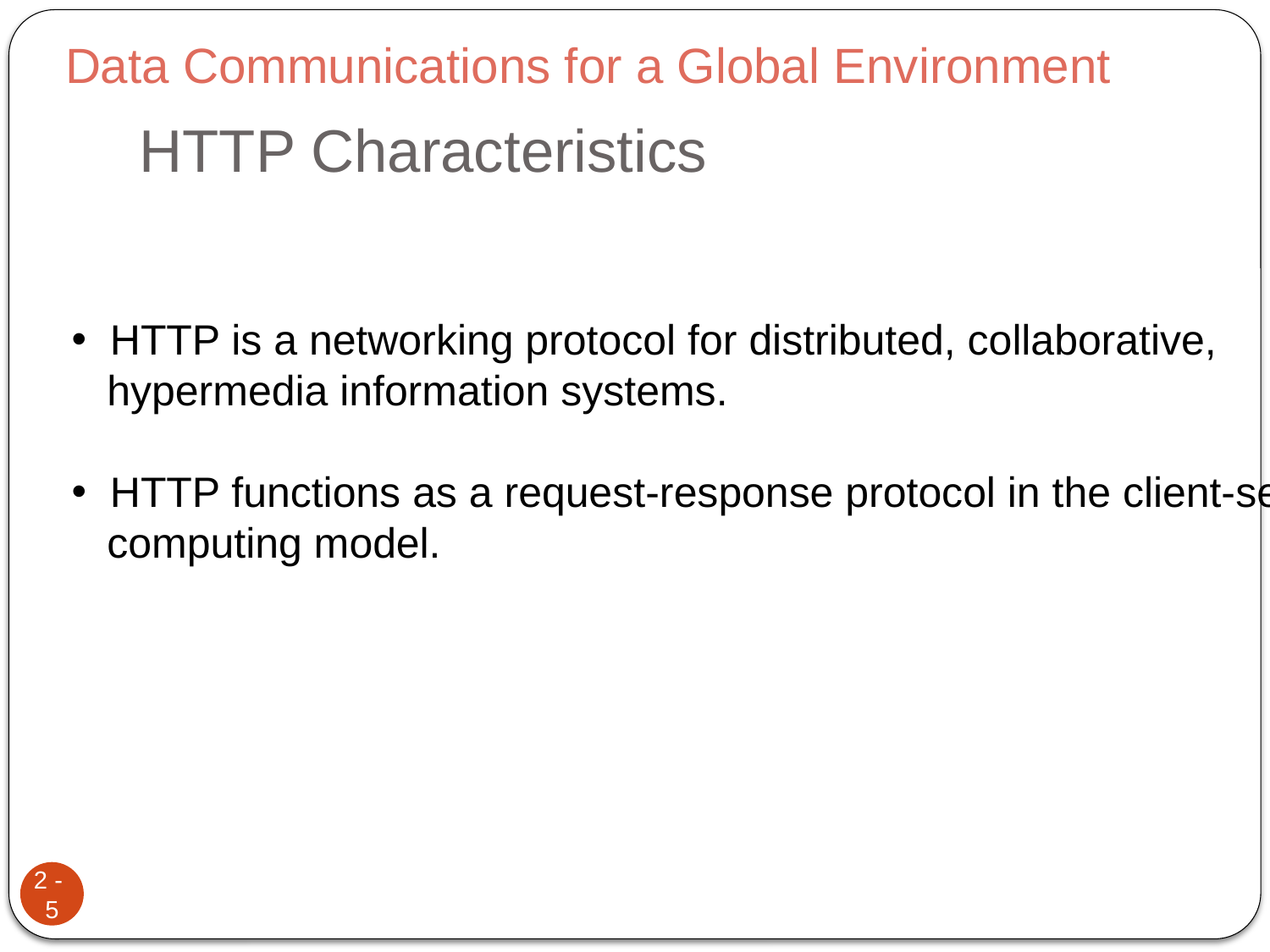

Data Communications for a Global Environment
# HTTP Characteristics
  HTTP is a networking protocol for distributed, collaborative,
   hypermedia information systems.

  HTTP functions as a request-response protocol in the client-server
   computing model.
2 - 5